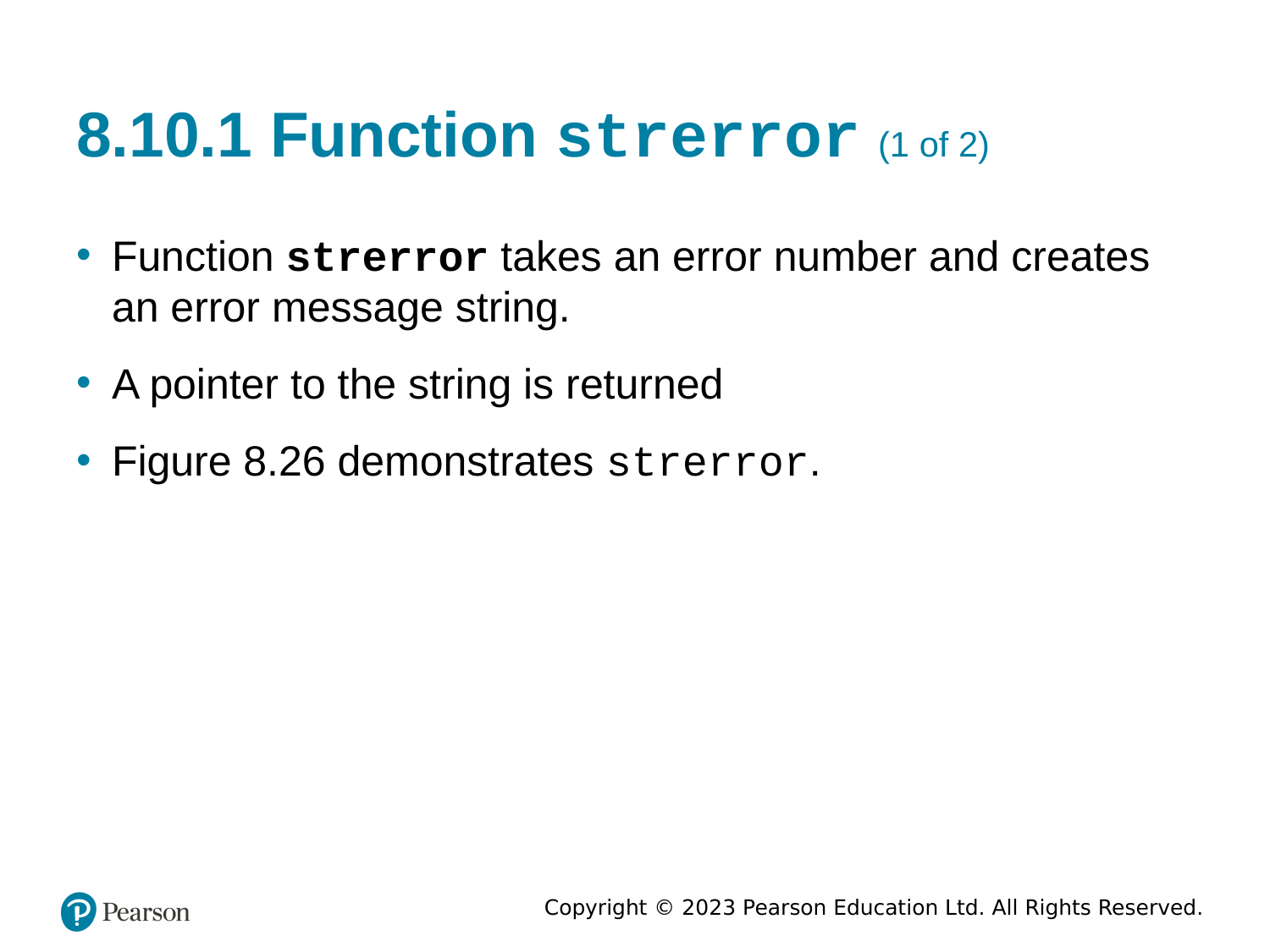

# 8.10.1 Function strerror (1 of 2)
Function strerror takes an error number and creates an error message string.
A pointer to the string is returned
Figure 8.26 demonstrates strerror.